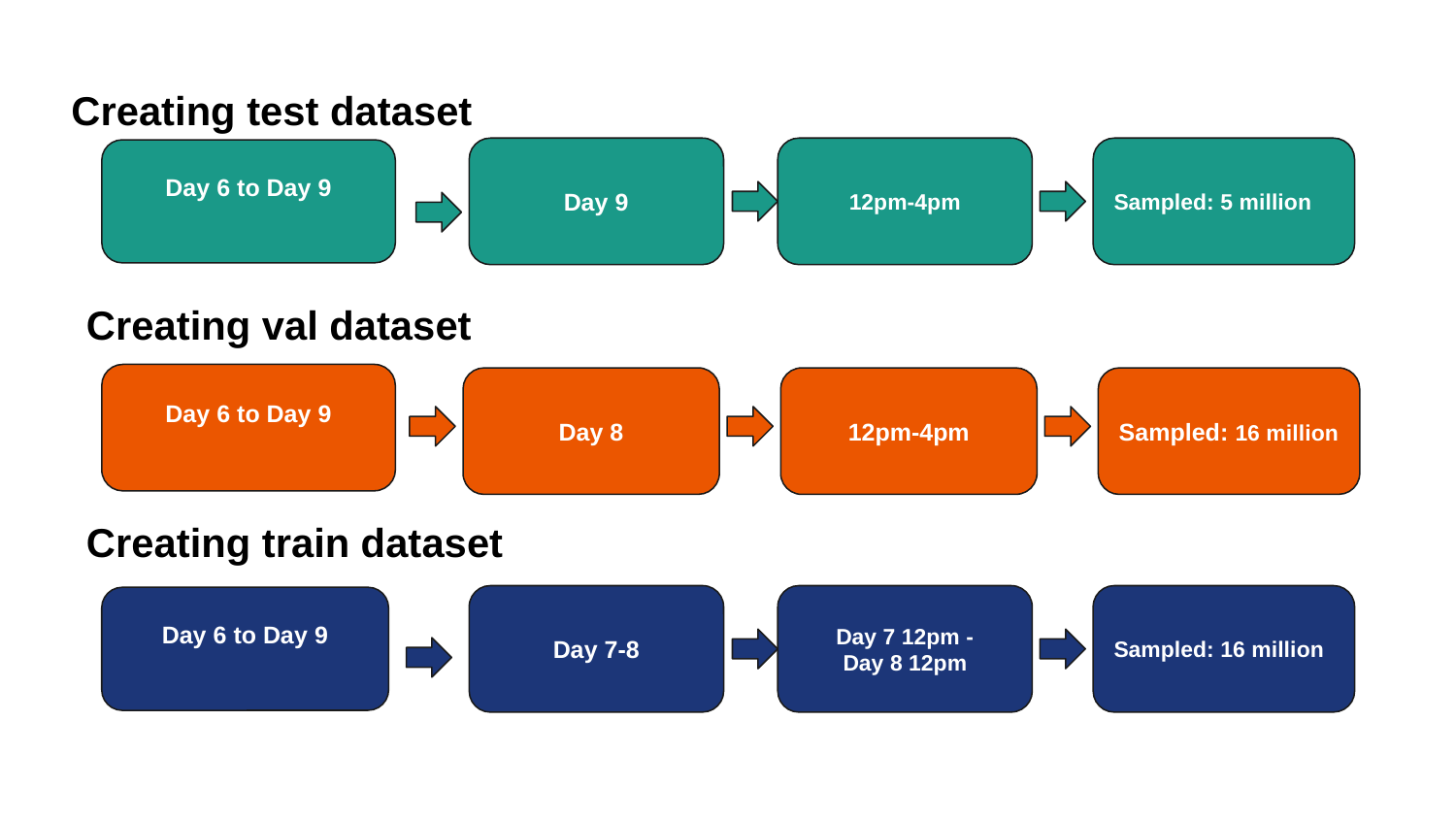

Creating test dataset
Day 9
12pm-4pm
Sampled: 5 million

Day 6 to Day 9

Creating val dataset
Day 6 to Day 9
Day 8
12pm-4pm
Sampled: 16 million

Creating train dataset
Day 7-8
Day 7 12pm -
Day 8 12pm
Sampled: 16 million

Day 6 to Day 9